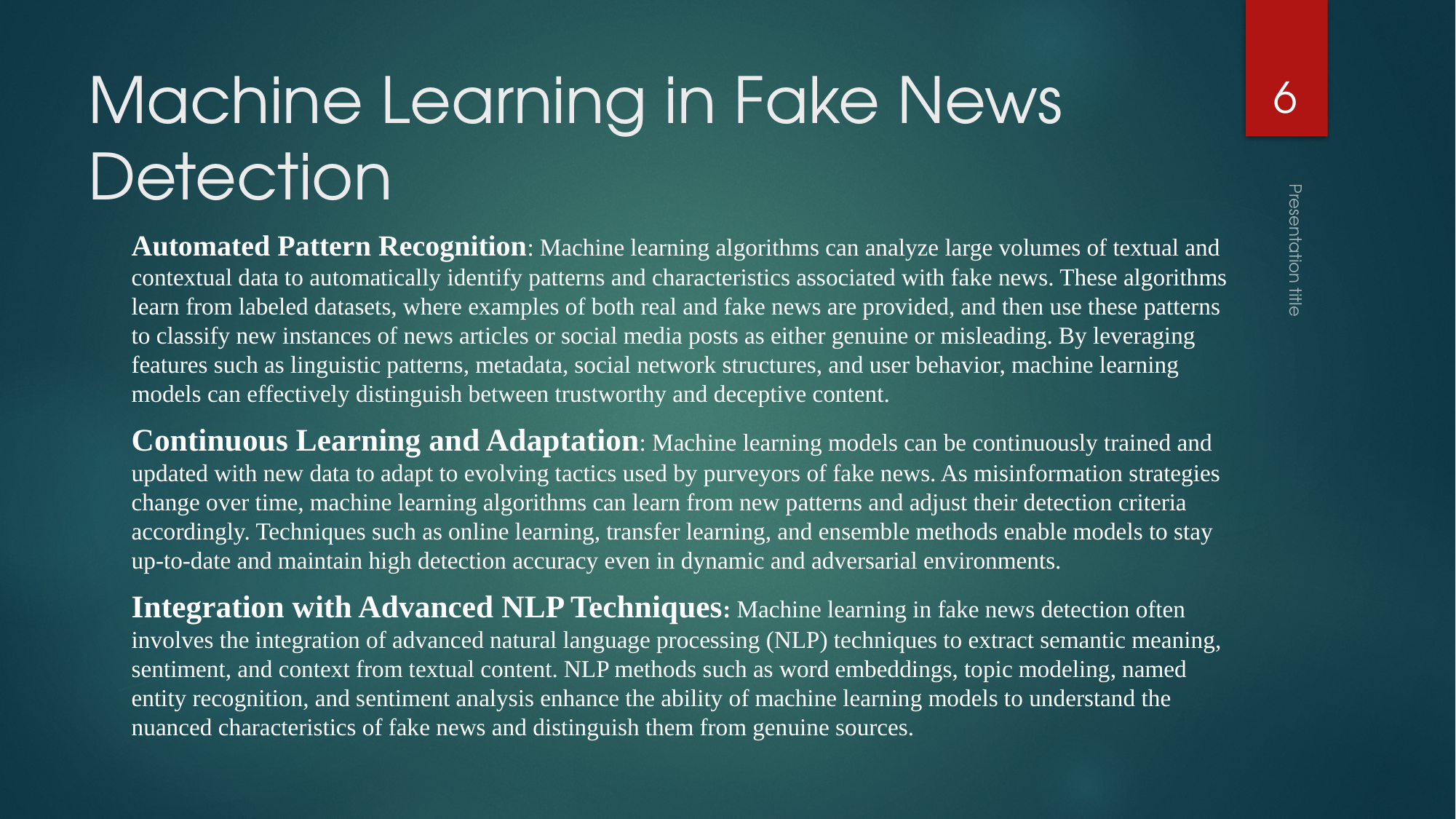

6
# Machine Learning in Fake News Detection
Automated Pattern Recognition: Machine learning algorithms can analyze large volumes of textual and contextual data to automatically identify patterns and characteristics associated with fake news. These algorithms learn from labeled datasets, where examples of both real and fake news are provided, and then use these patterns to classify new instances of news articles or social media posts as either genuine or misleading. By leveraging features such as linguistic patterns, metadata, social network structures, and user behavior, machine learning models can effectively distinguish between trustworthy and deceptive content.
Continuous Learning and Adaptation: Machine learning models can be continuously trained and updated with new data to adapt to evolving tactics used by purveyors of fake news. As misinformation strategies change over time, machine learning algorithms can learn from new patterns and adjust their detection criteria accordingly. Techniques such as online learning, transfer learning, and ensemble methods enable models to stay up-to-date and maintain high detection accuracy even in dynamic and adversarial environments.
Integration with Advanced NLP Techniques: Machine learning in fake news detection often involves the integration of advanced natural language processing (NLP) techniques to extract semantic meaning, sentiment, and context from textual content. NLP methods such as word embeddings, topic modeling, named entity recognition, and sentiment analysis enhance the ability of machine learning models to understand the nuanced characteristics of fake news and distinguish them from genuine sources.
Presentation title